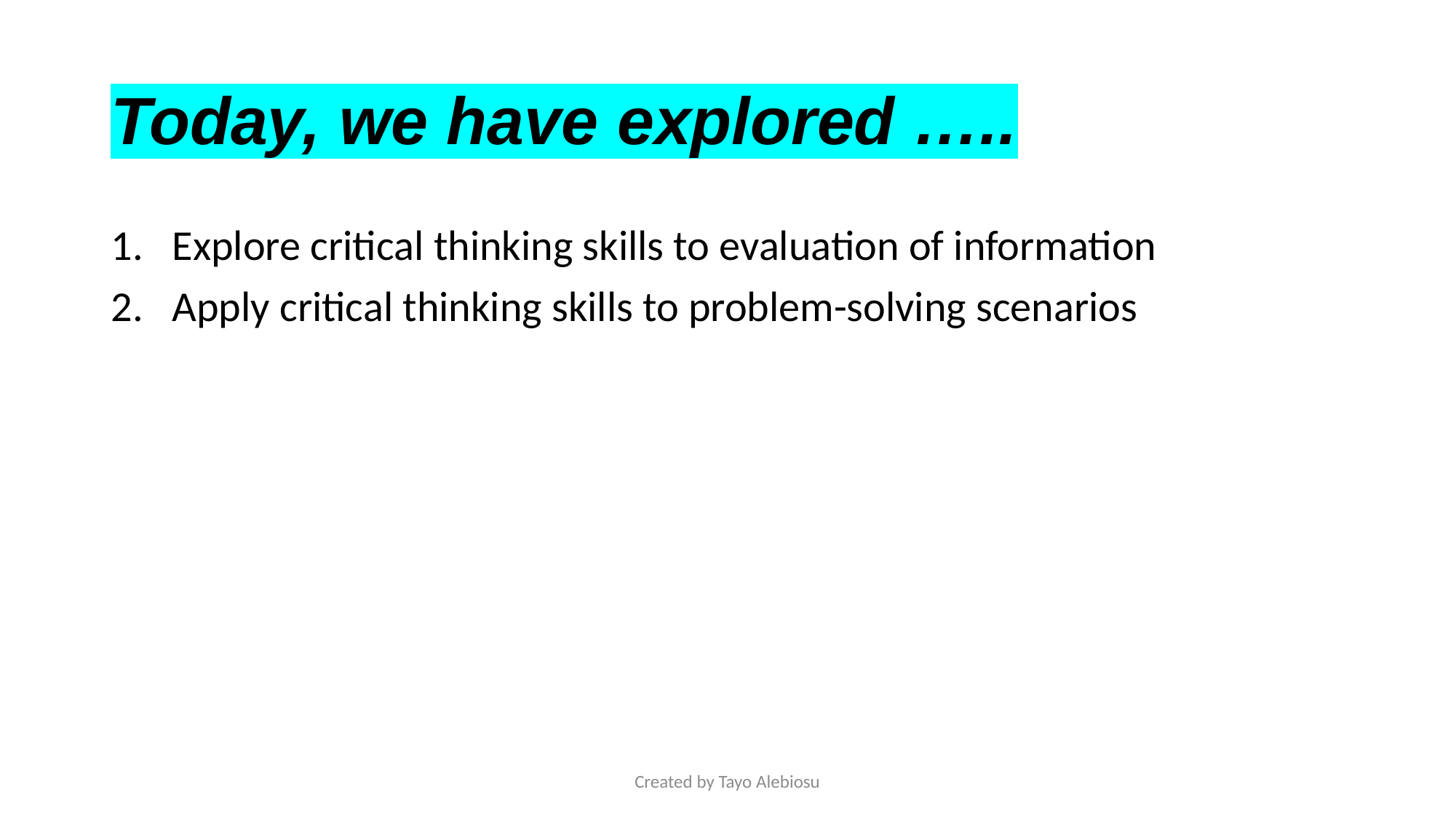

# Today, we have explored …..
Explore critical thinking skills to evaluation of information
Apply critical thinking skills to problem-solving scenarios

Created by Tayo Alebiosu